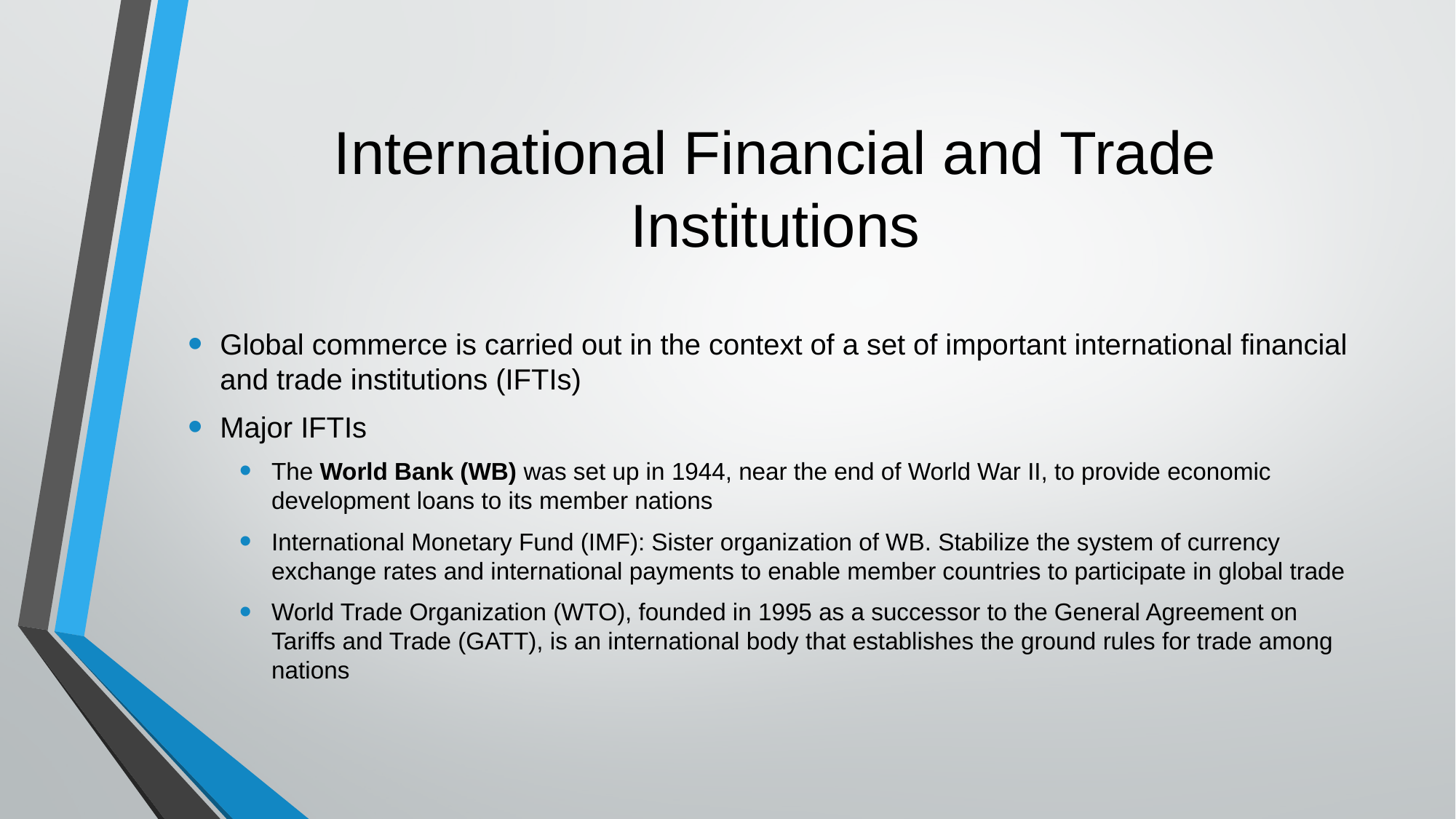

# International Financial and Trade Institutions
Global commerce is carried out in the context of a set of important international financial and trade institutions (IFTIs)
Major IFTIs
The World Bank (WB) was set up in 1944, near the end of World War II, to provide economic development loans to its member nations
International Monetary Fund (IMF): Sister organization of WB. Stabilize the system of currency exchange rates and international payments to enable member countries to participate in global trade
World Trade Organization (WTO), founded in 1995 as a successor to the General Agreement on Tariffs and Trade (GATT), is an international body that establishes the ground rules for trade among nations